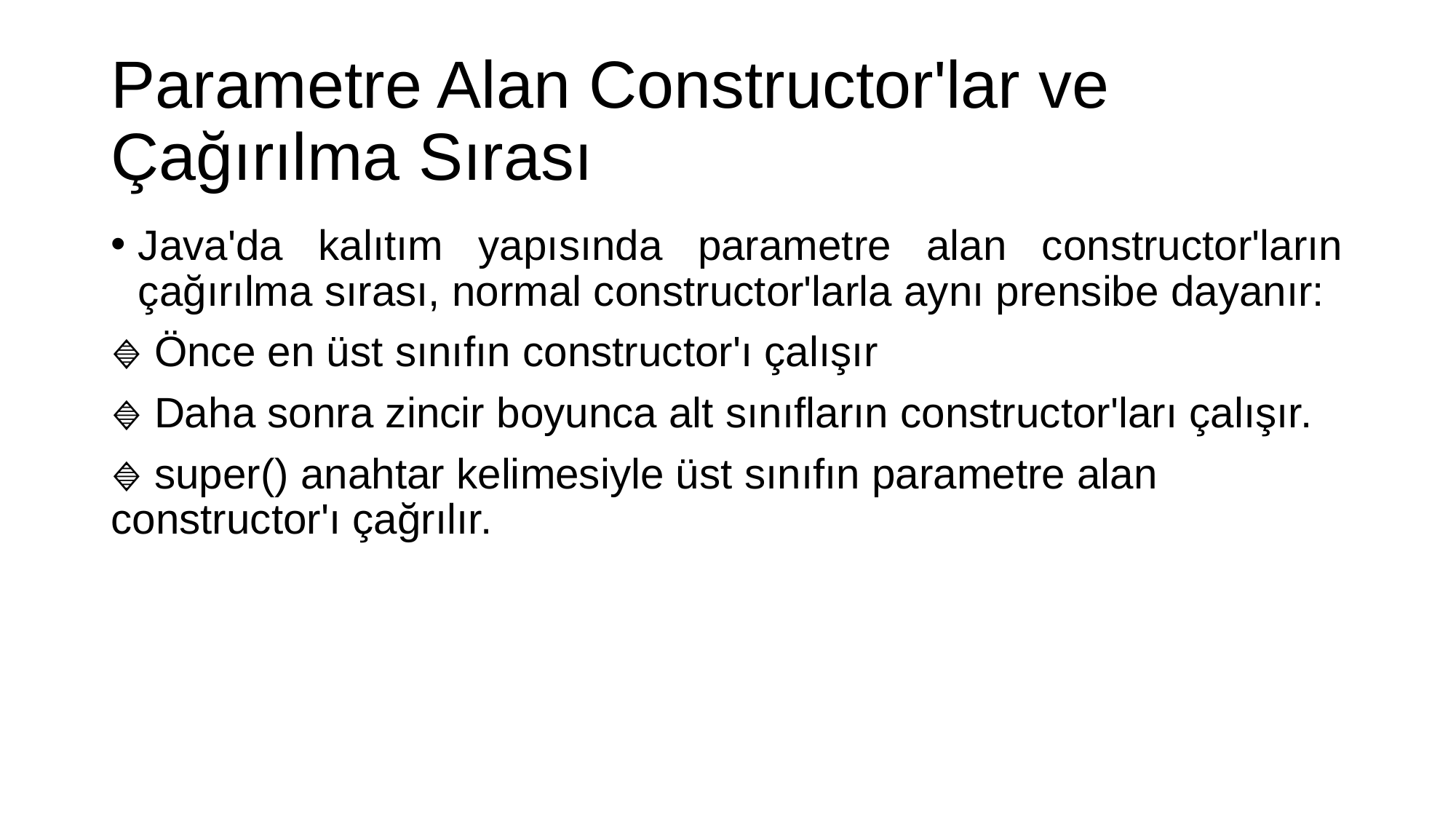

# Parametre Alan Constructor'lar ve Çağırılma Sırası
Java'da kalıtım yapısında parametre alan constructor'ların çağırılma sırası, normal constructor'larla aynı prensibe dayanır:
🔹 Önce en üst sınıfın constructor'ı çalışır
🔹 Daha sonra zincir boyunca alt sınıfların constructor'ları çalışır.
🔹 super() anahtar kelimesiyle üst sınıfın parametre alan constructor'ı çağrılır.